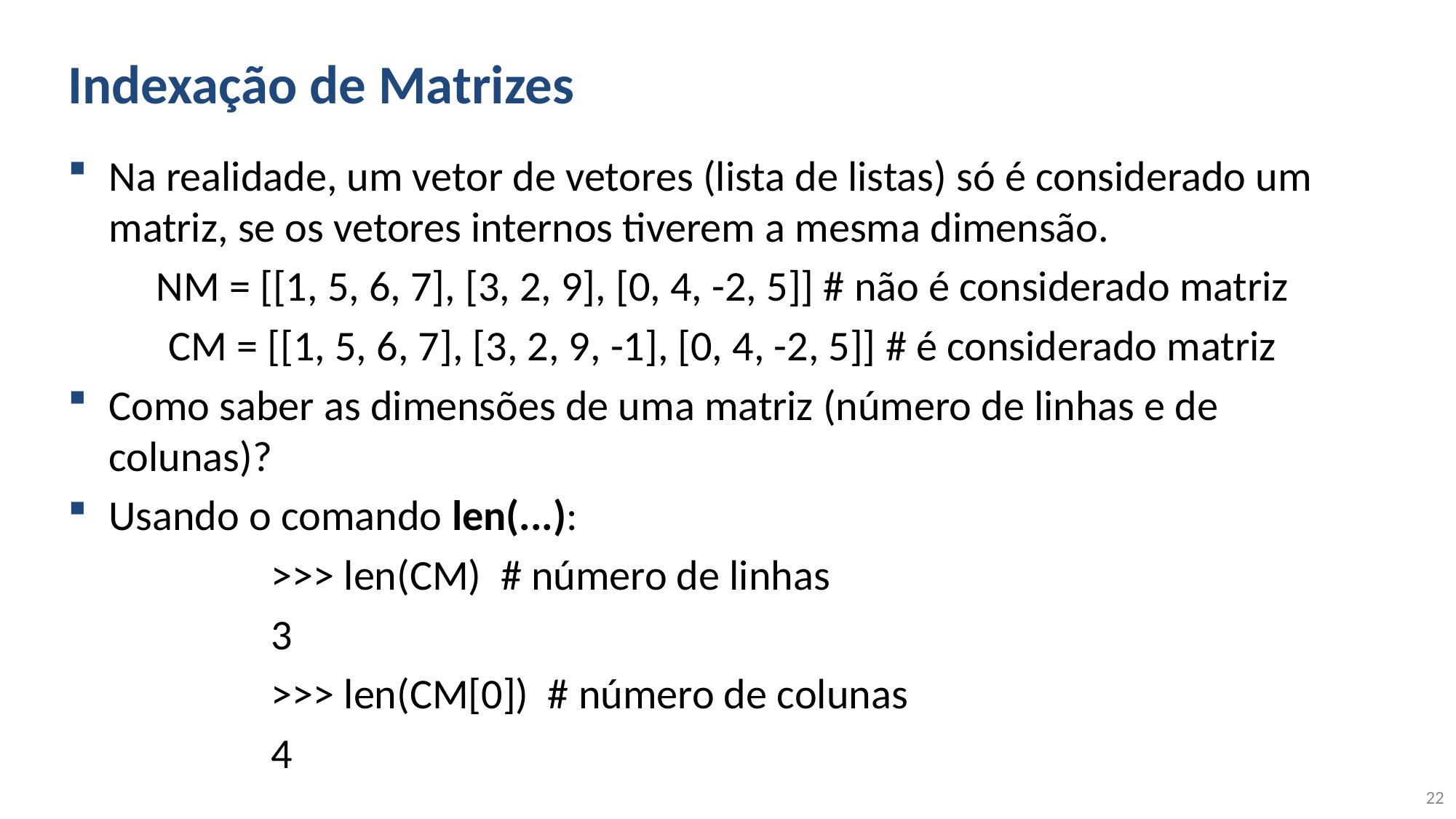

# Indexação de Matrizes
Na realidade, um vetor de vetores (lista de listas) só é considerado um matriz, se os vetores internos tiverem a mesma dimensão.
NM = [[1, 5, 6, 7], [3, 2, 9], [0, 4, -2, 5]] # não é considerado matriz
CM = [[1, 5, 6, 7], [3, 2, 9, -1], [0, 4, -2, 5]] # é considerado matriz
Como saber as dimensões de uma matriz (número de linhas e de colunas)?
Usando o comando len(...):
>>> len(CM)  # número de linhas
3
>>> len(CM[0])  # número de colunas
4

22